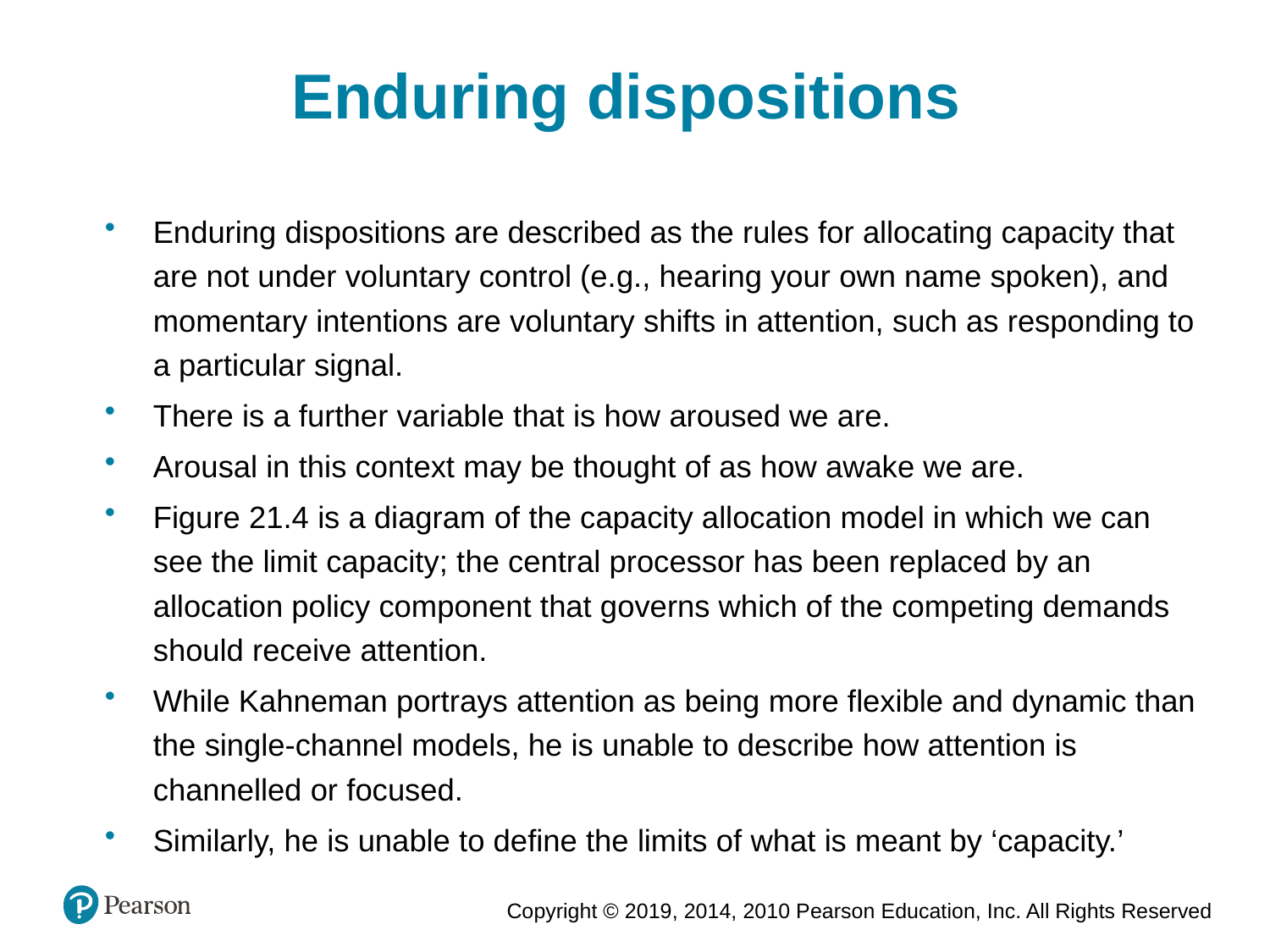

Enduring dispositions
Enduring dispositions are described as the rules for allocating capacity that are not under voluntary control (e.g., hearing your own name spoken), and momentary intentions are voluntary shifts in attention, such as responding to a particular signal.
There is a further variable that is how aroused we are.
Arousal in this context may be thought of as how awake we are.
Figure 21.4 is a diagram of the capacity allocation model in which we can see the limit capacity; the central processor has been replaced by an allocation policy component that governs which of the competing demands should receive attention.
While Kahneman portrays attention as being more flexible and dynamic than the single-channel models, he is unable to describe how attention is channelled or focused.
Similarly, he is unable to define the limits of what is meant by ‘capacity.’